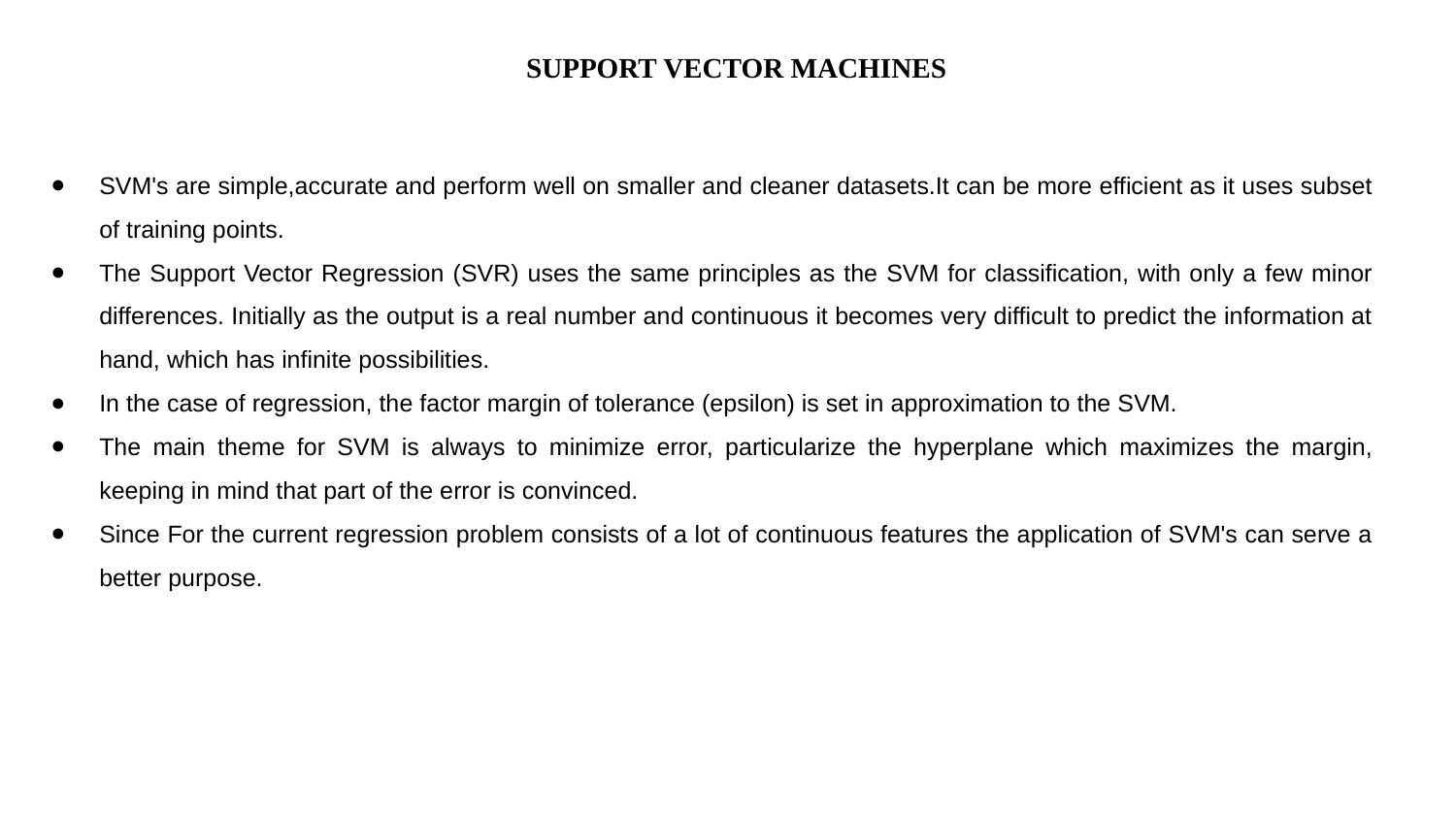

SUPPORT VECTOR MACHINES
SVM's are simple,accurate and perform well on smaller and cleaner datasets.It can be more efficient as it uses subset of training points.
The Support Vector Regression (SVR) uses the same principles as the SVM for classification, with only a few minor differences. Initially as the output is a real number and continuous it becomes very difficult to predict the information at hand, which has infinite possibilities.
In the case of regression, the factor margin of tolerance (epsilon) is set in approximation to the SVM.
The main theme for SVM is always to minimize error, particularize the hyperplane which maximizes the margin, keeping in mind that part of the error is convinced.
Since For the current regression problem consists of a lot of continuous features the application of SVM's can serve a better purpose.